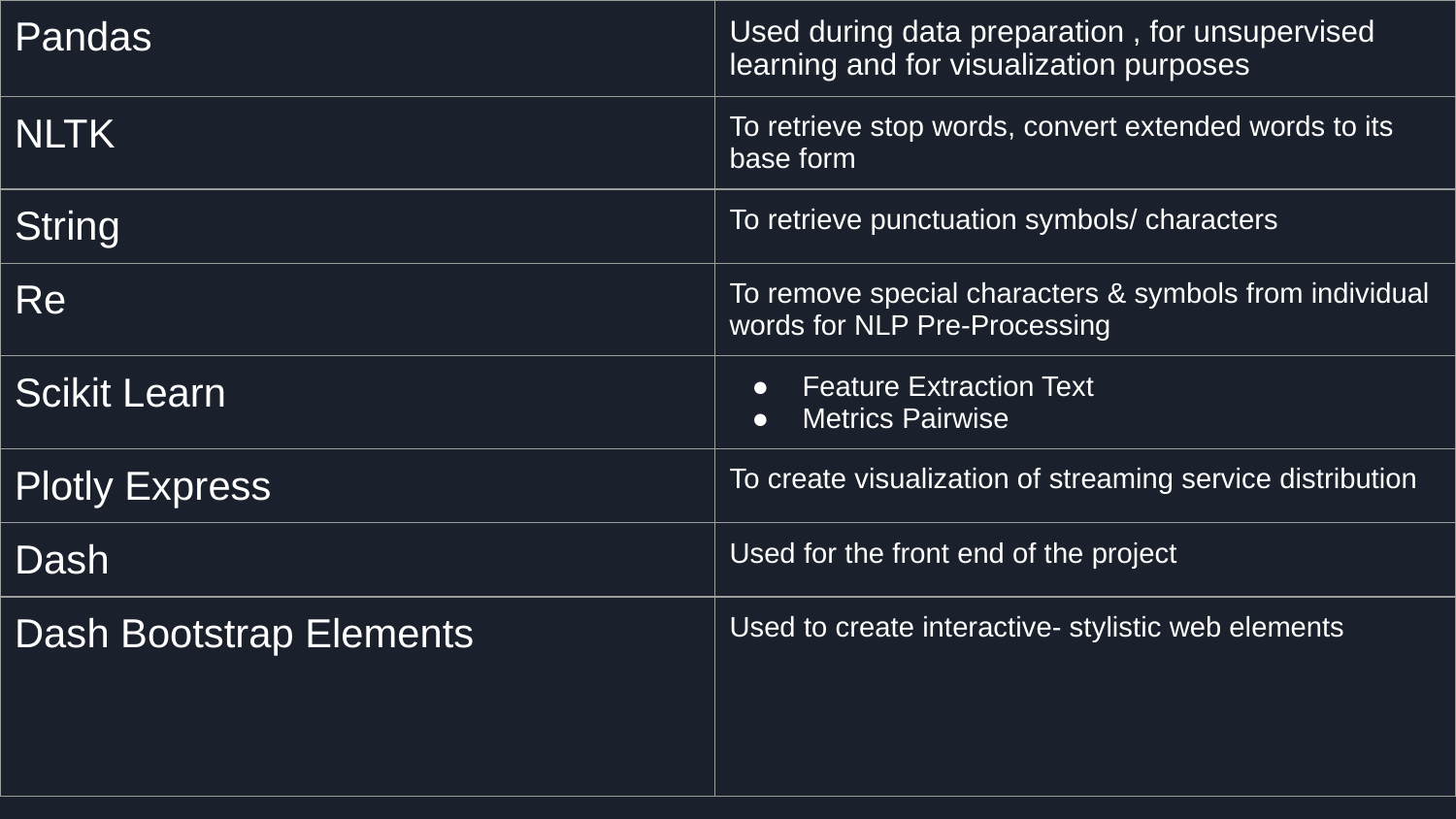

| Pandas | Used during data preparation , for unsupervised learning and for visualization purposes |
| --- | --- |
| NLTK | To retrieve stop words, convert extended words to its base form |
| String | To retrieve punctuation symbols/ characters |
| Re | To remove special characters & symbols from individual words for NLP Pre-Processing |
| Scikit Learn | Feature Extraction Text Metrics Pairwise |
| Plotly Express | To create visualization of streaming service distribution |
| Dash | Used for the front end of the project |
| Dash Bootstrap Elements | Used to create interactive- stylistic web elements |